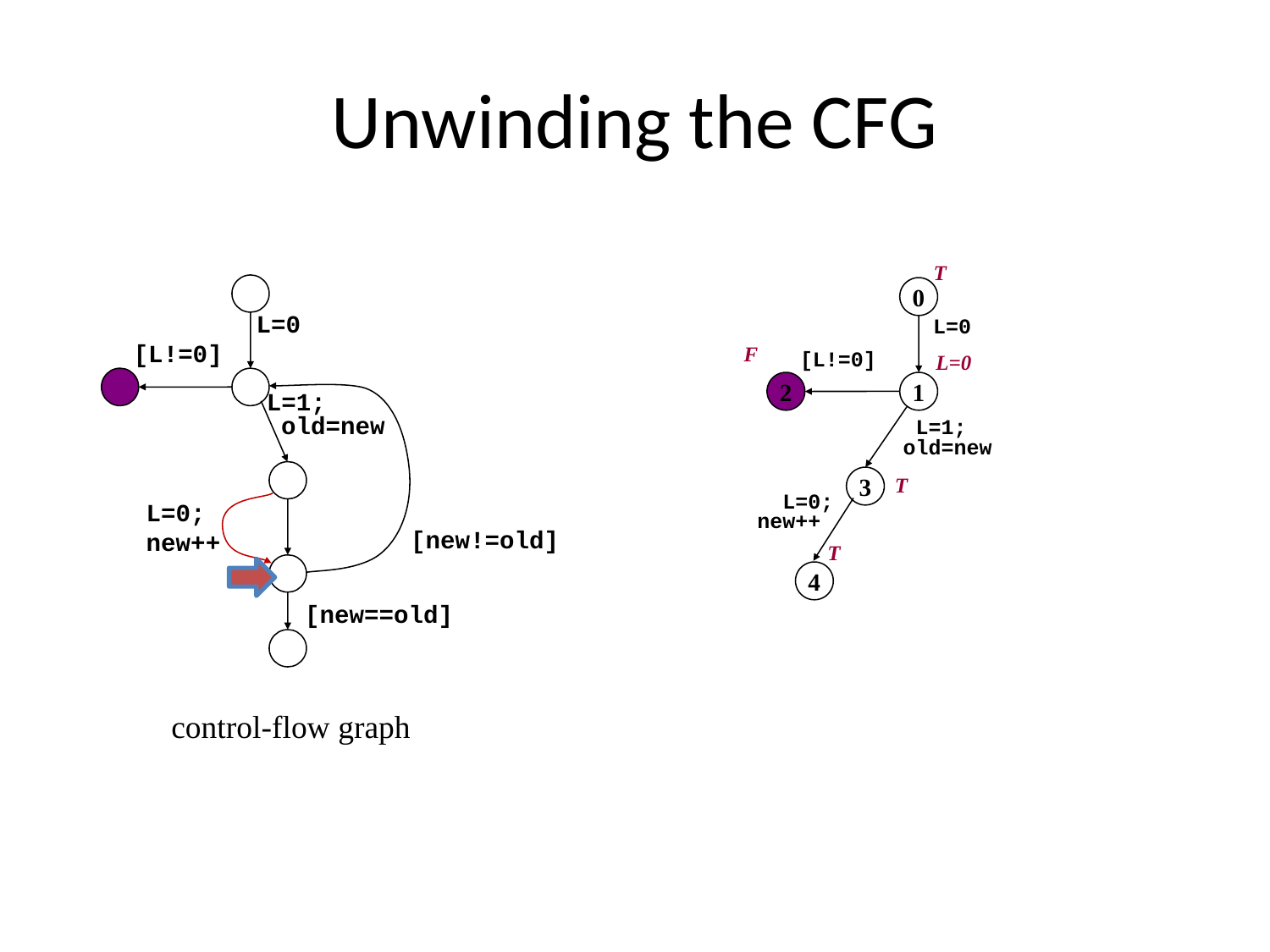

# Unwinding the CFG
T

0
L=0
L=0

[L!=0]
F
[L!=0]
L=0

2
1

L=1;
 old=new

 L=1;
old=new
T
3

   L=0;
 new++

T
4
 L=0;
 new++

[new!=old]

[new==old]

control-flow graph